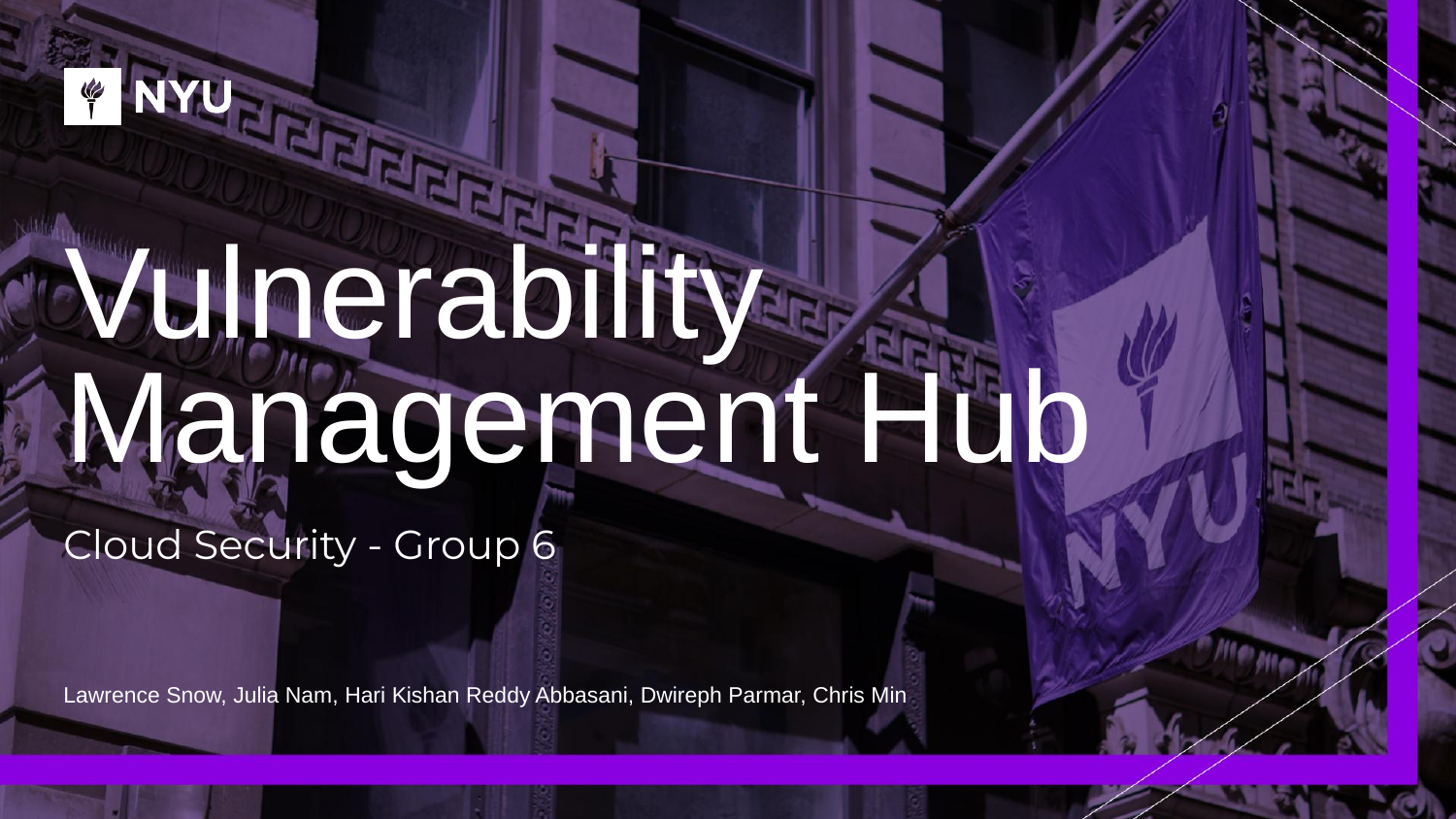

# Vulnerability Management Hub
Cloud Security - Group 6
Lawrence Snow, Julia Nam, Hari Kishan Reddy Abbasani, Dwireph Parmar, Chris Min